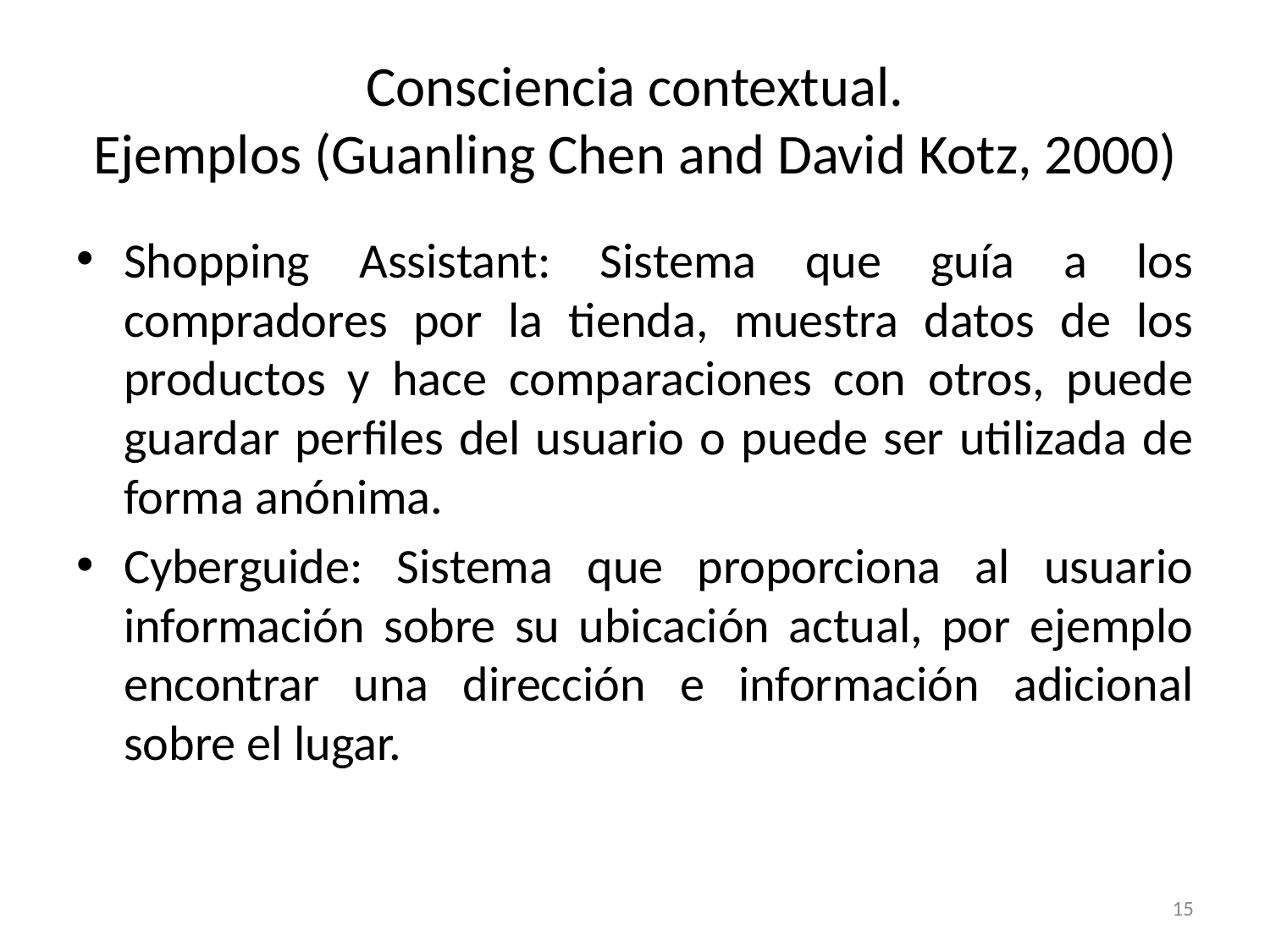

# Consciencia contextual. Ejemplos (Guanling Chen and David Kotz, 2000)
Shopping Assistant: Sistema que guía a los compradores por la tienda, muestra datos de los productos y hace comparaciones con otros, puede guardar perfiles del usuario o puede ser utilizada de forma anónima.
Cyberguide: Sistema que proporciona al usuario información sobre su ubicación actual, por ejemplo encontrar una dirección e información adicional sobre el lugar.
15